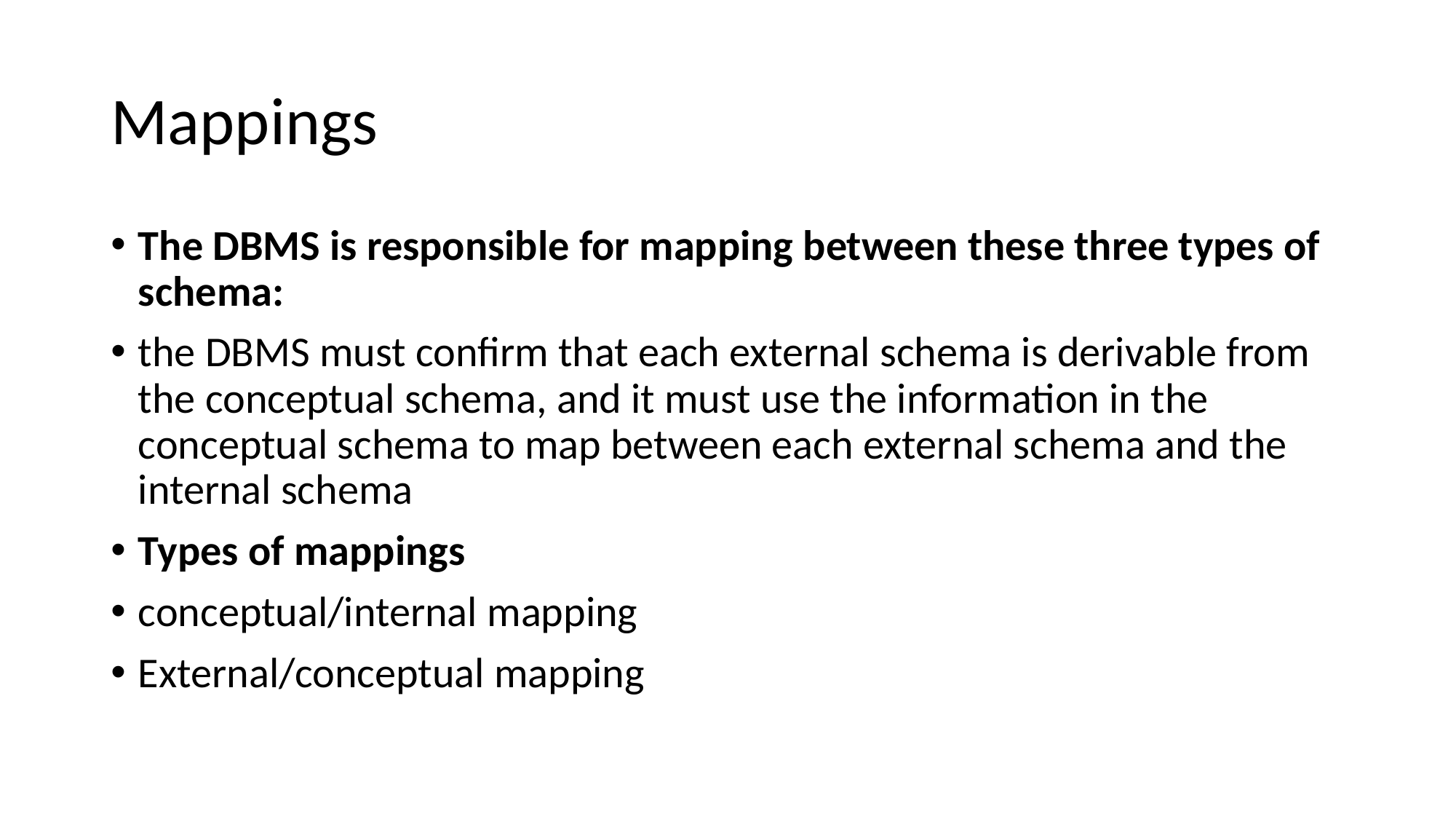

# Mappings
The DBMS is responsible for mapping between these three types of schema:
the DBMS must confirm that each external schema is derivable from the conceptual schema, and it must use the information in the conceptual schema to map between each external schema and the internal schema
Types of mappings
conceptual/internal mapping
External/conceptual mapping